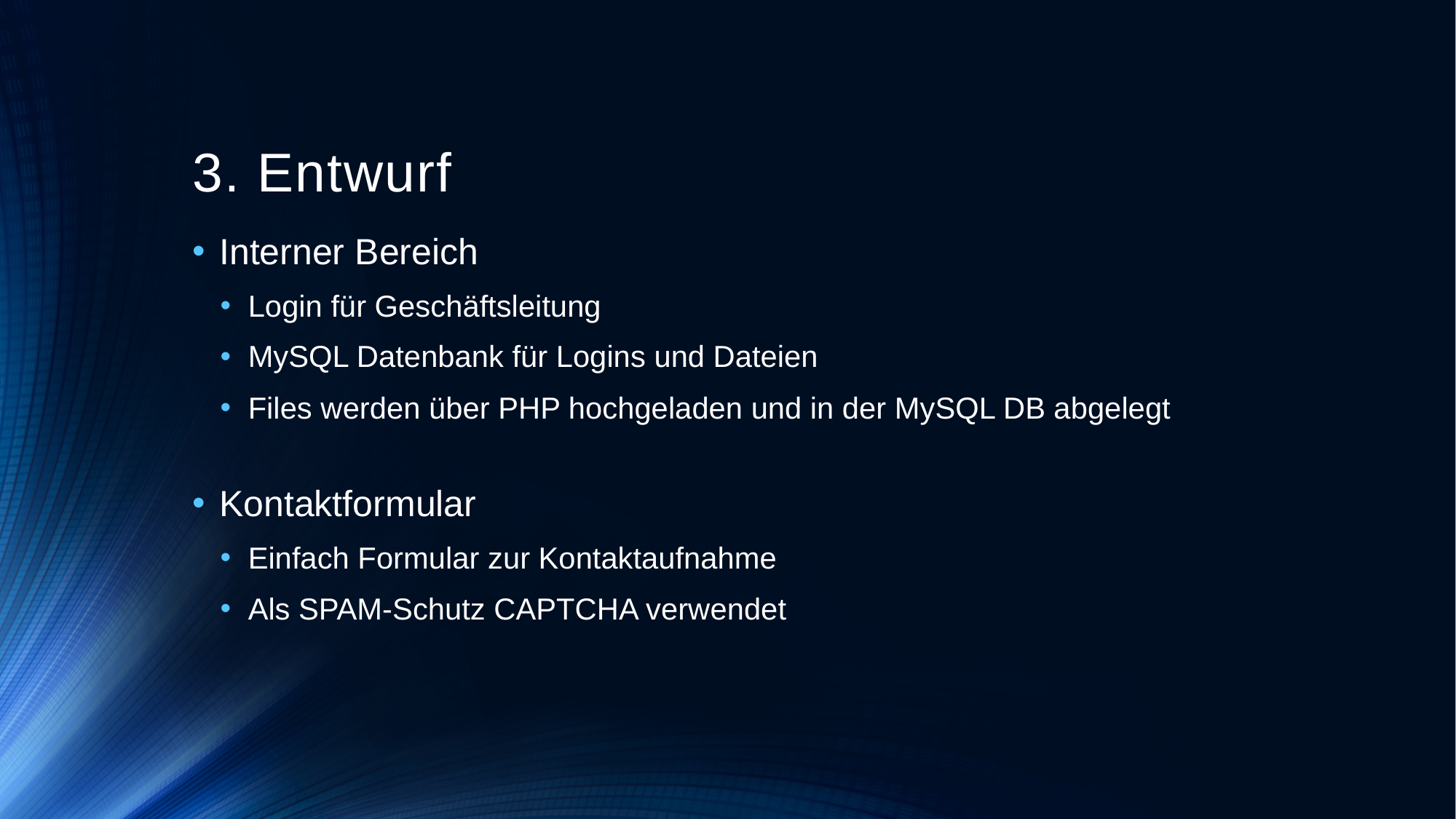

# 3. Entwurf
Interner Bereich
Login für Geschäftsleitung
MySQL Datenbank für Logins und Dateien
Files werden über PHP hochgeladen und in der MySQL DB abgelegt
Kontaktformular
Einfach Formular zur Kontaktaufnahme
Als SPAM-Schutz CAPTCHA verwendet